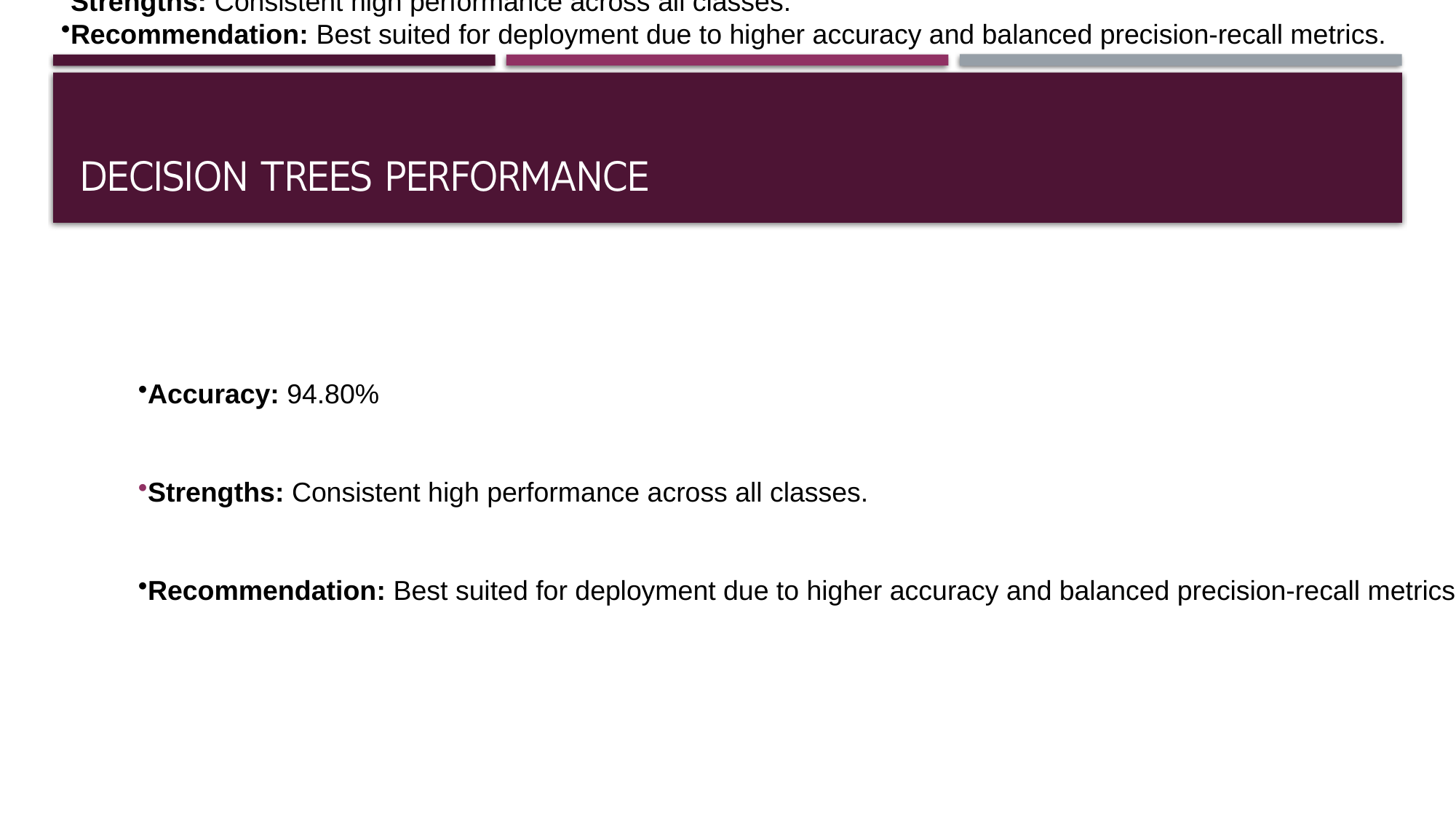

Accuracy: 94.80%
Strengths: Consistent high performance across all classes.
Recommendation: Best suited for deployment due to higher accuracy and balanced precision-recall metrics.
# Decision Trees Performance

Accuracy: 94.80%

Strengths: Consistent high performance across all classes.

Recommendation: Best suited for deployment due to higher accuracy and balanced precision-recall metrics.